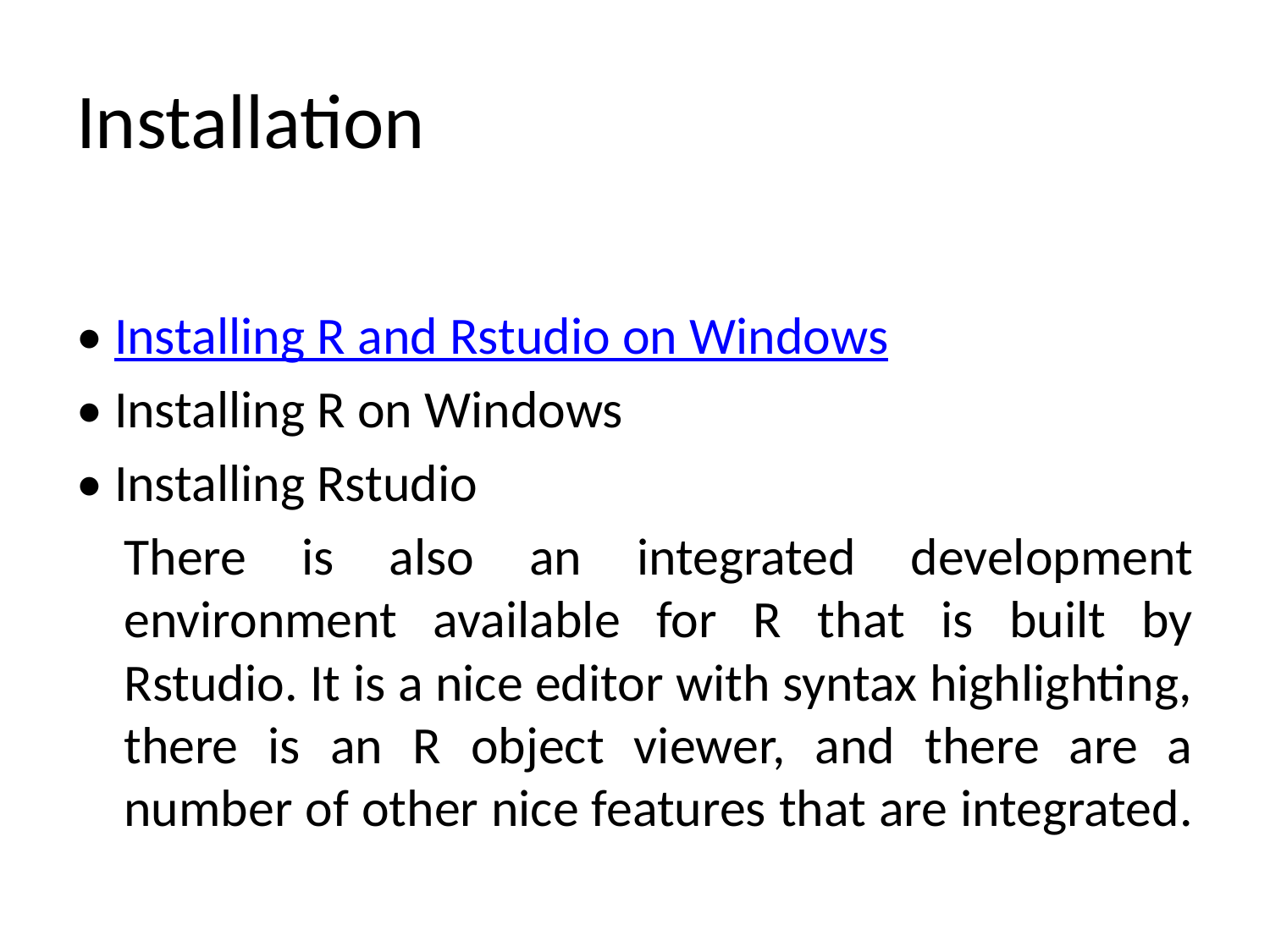

# Installation

• Installing R and Rstudio on Windows
• Installing R on Windows
• Installing Rstudio
	There is also an integrated development environment available for R that is built by Rstudio. It is a nice editor with syntax highlighting, there is an R object viewer, and there are a number of other nice features that are integrated.